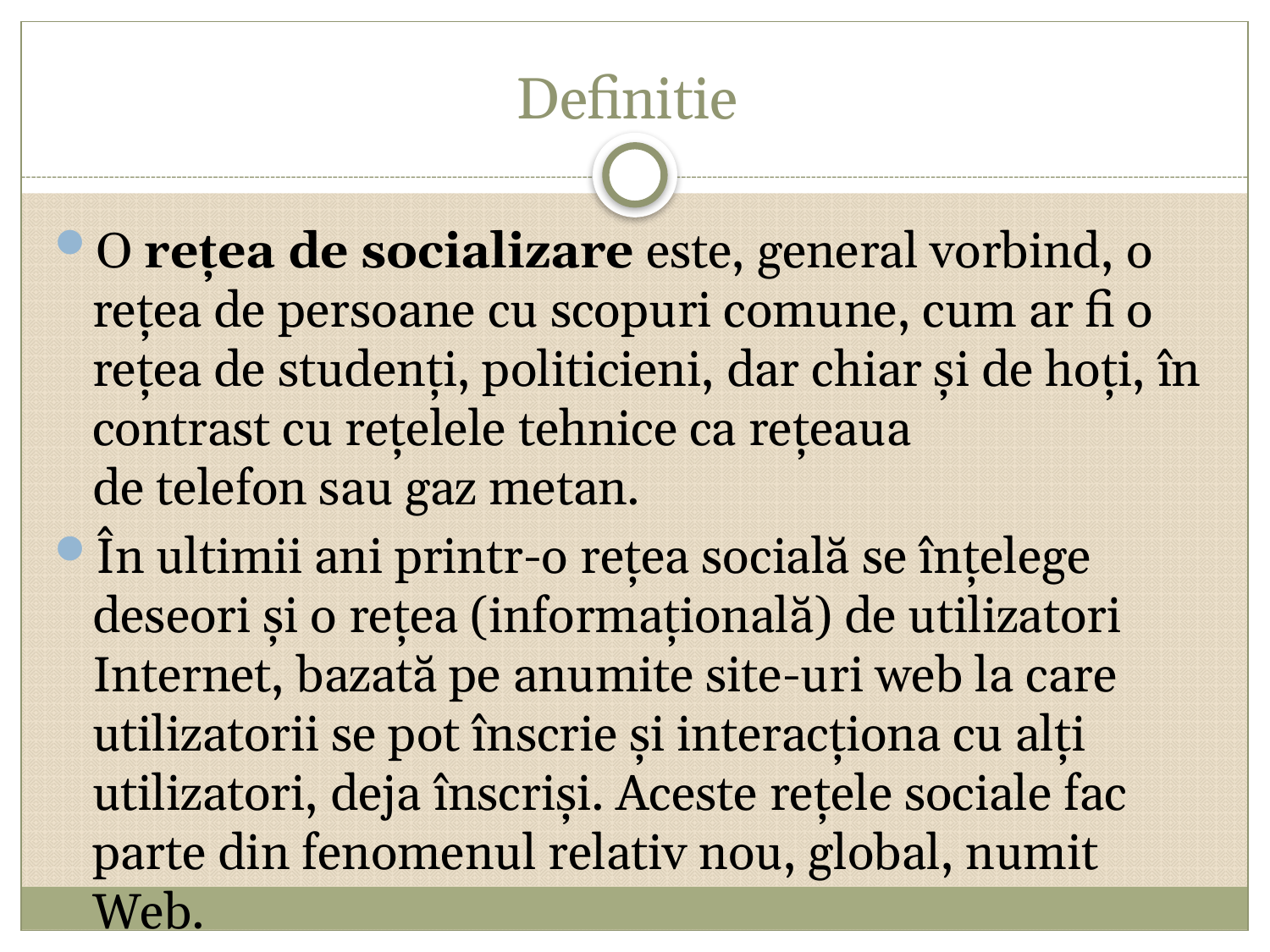

# Definitie
O rețea de socializare este, general vorbind, o rețea de persoane cu scopuri comune, cum ar fi o rețea de studenți, politicieni, dar chiar și de hoți, în contrast cu rețelele tehnice ca rețeaua de telefon sau gaz metan.
În ultimii ani printr-o rețea socială se înțelege deseori și o rețea (informațională) de utilizatori Internet, bazată pe anumite site-uri web la care utilizatorii se pot înscrie și interacționa cu alți utilizatori, deja înscriși. Aceste rețele sociale fac parte din fenomenul relativ nou, global, numit Web.